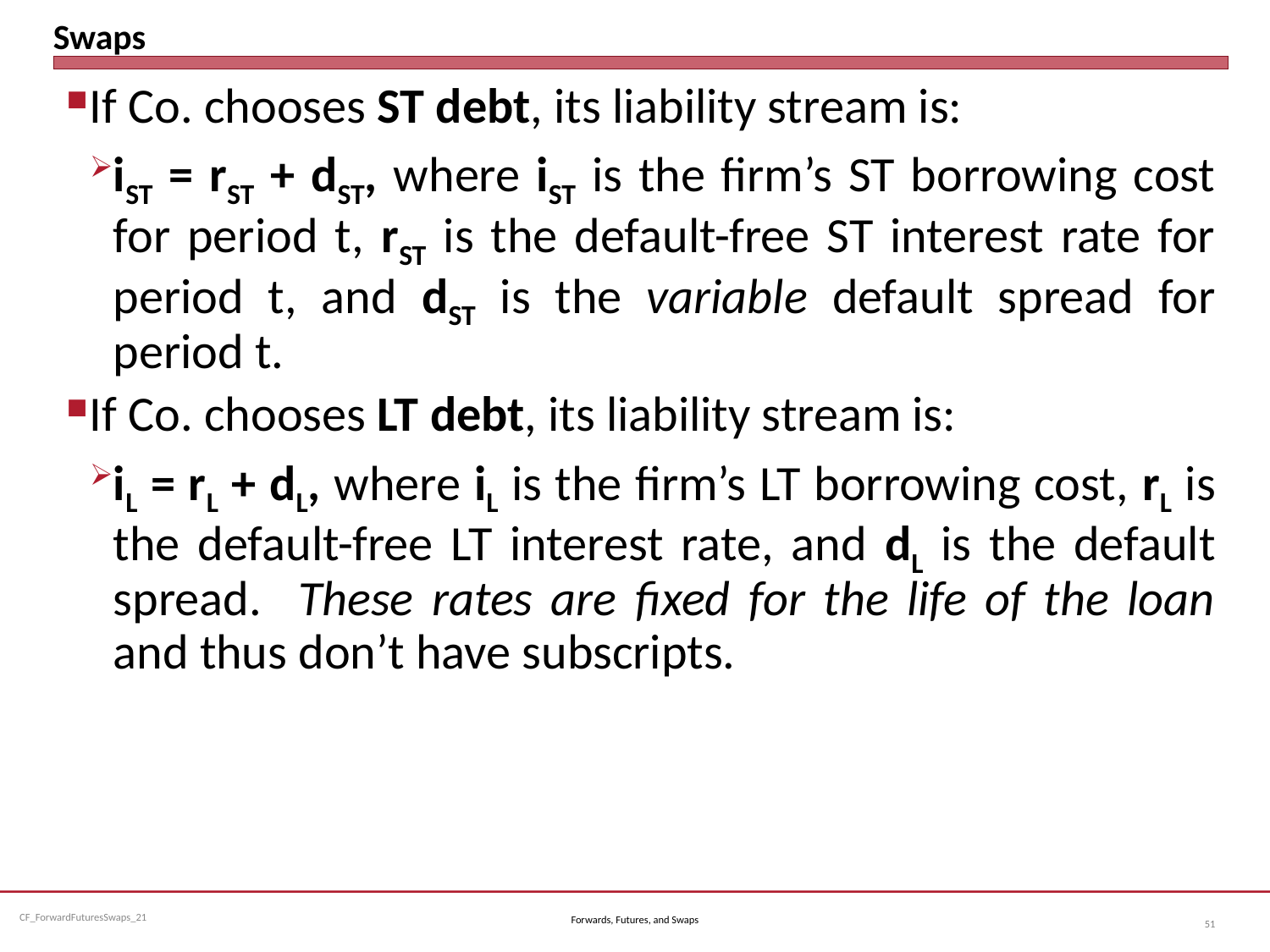

# Swaps
If Co. chooses ST debt, its liability stream is:
iST = rST + dST, where iST is the firm’s ST borrowing cost for period t, rST is the default-free ST interest rate for period t, and dST is the variable default spread for period t.
If Co. chooses LT debt, its liability stream is:
iL = rL + dL, where iL is the firm’s LT borrowing cost, rL is the default-free LT interest rate, and dL is the default spread.  These rates are fixed for the life of the loan and thus don’t have subscripts.
Forwards, Futures, and Swaps
51